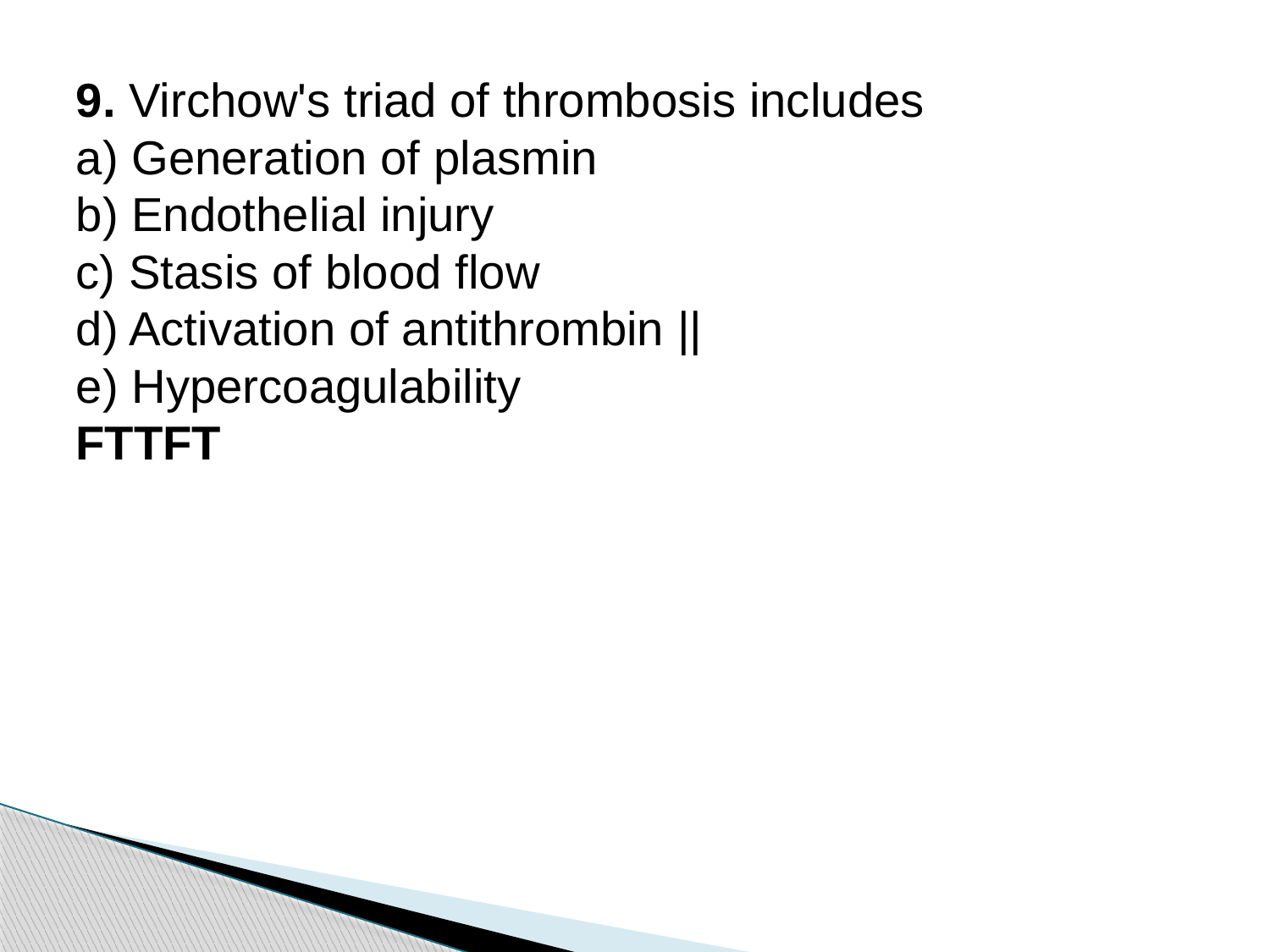

9. Virchow's triad of thrombosis includes
a) Generation of plasmin
b) Endothelial injury
c) Stasis of blood flow
d) Activation of antithrombin ||
e) Hypercoagulability
FTTFT